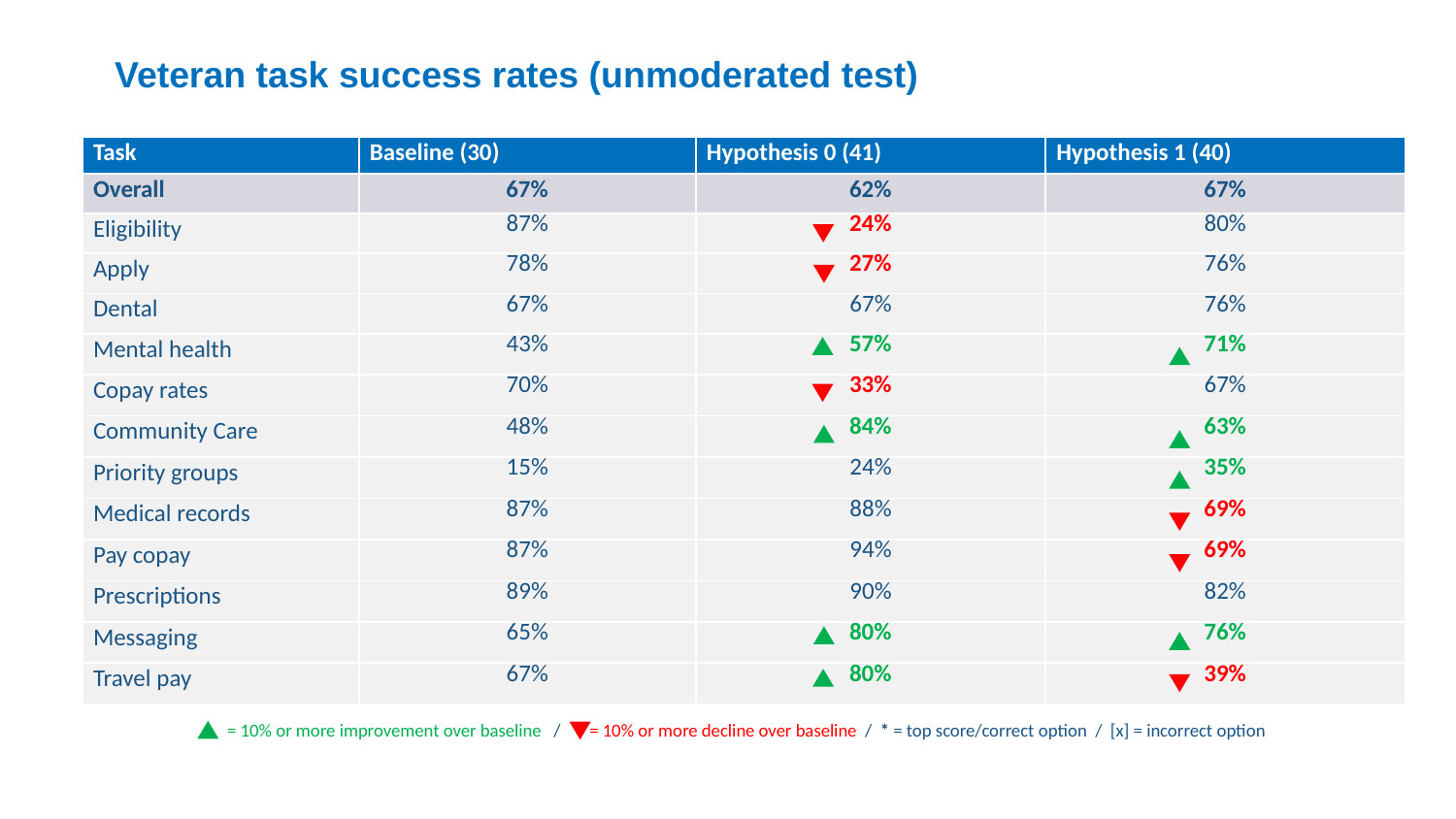

# Veteran task success rates (unmoderated test)
| Task | Baseline (30) | Hypothesis 0 (41) | Hypothesis 1 (40) |
| --- | --- | --- | --- |
| Overall | 67% | 62% | 67% |
| Eligibility | 87% | 24% | 80% |
| Apply | 78% | 27% | 76% |
| Dental | 67% | 67% | 76% |
| Mental health | 43% | 57% | 71% |
| Copay rates | 70% | 33% | 67% |
| Community Care | 48% | 84% | 63% |
| Priority groups | 15% | 24% | 35% |
| Medical records | 87% | 88% | 69% |
| Pay copay | 87% | 94% | 69% |
| Prescriptions | 89% | 90% | 82% |
| Messaging | 65% | 80% | 76% |
| Travel pay | 67% | 80% | 39% |

= 10% or more improvement over baseline   /       = 10% or more decline over baseline  /  * = top score/correct option  /  [x] = incorrect option